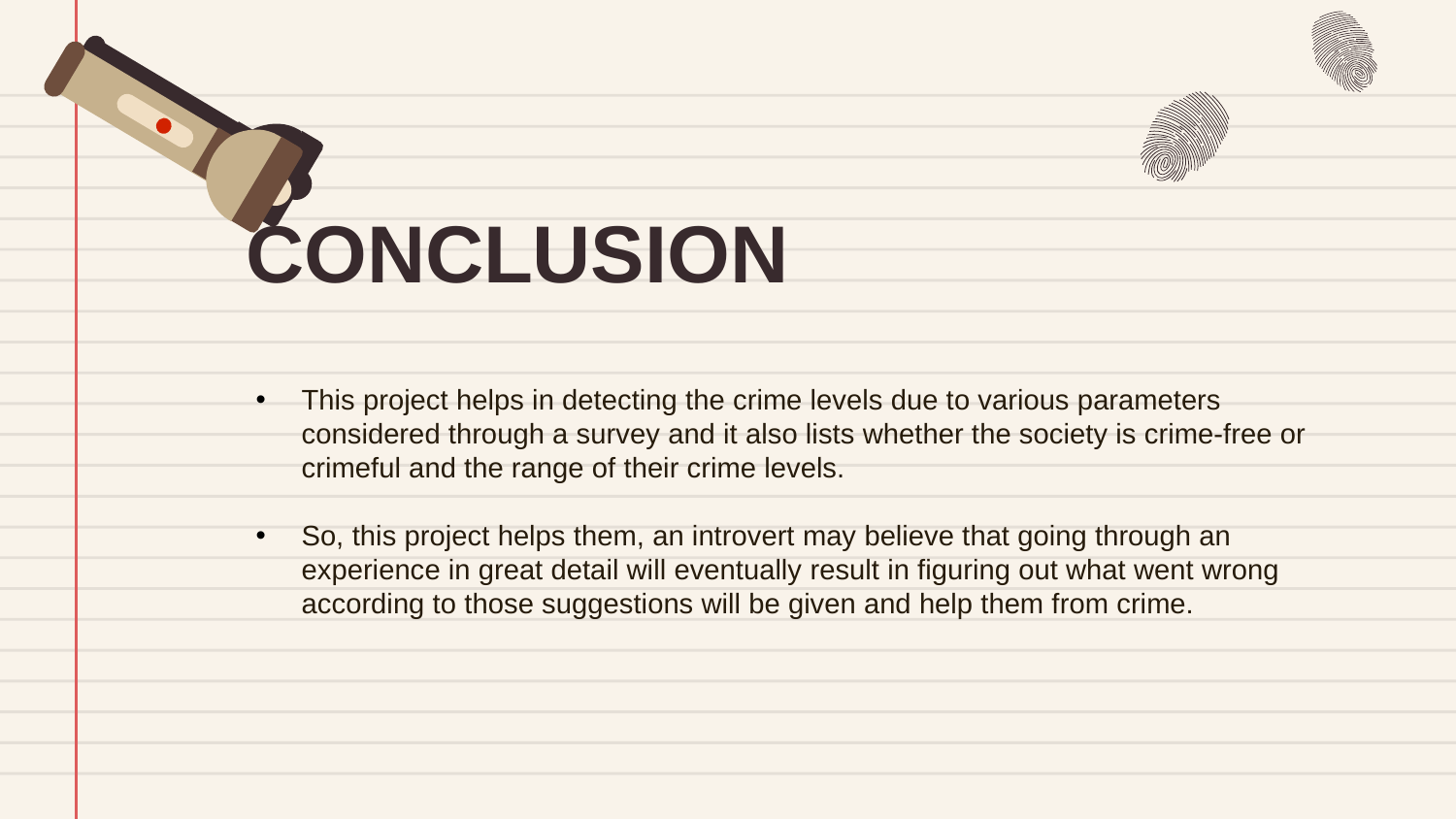

# CONCLUSION
This project helps in detecting the crime levels due to various parameters considered through a survey and it also lists whether the society is crime-free or crimeful and the range of their crime levels.

So, this project helps them, an introvert may believe that going through an experience in great detail will eventually result in figuring out what went wrong according to those suggestions will be given and help them from crime.